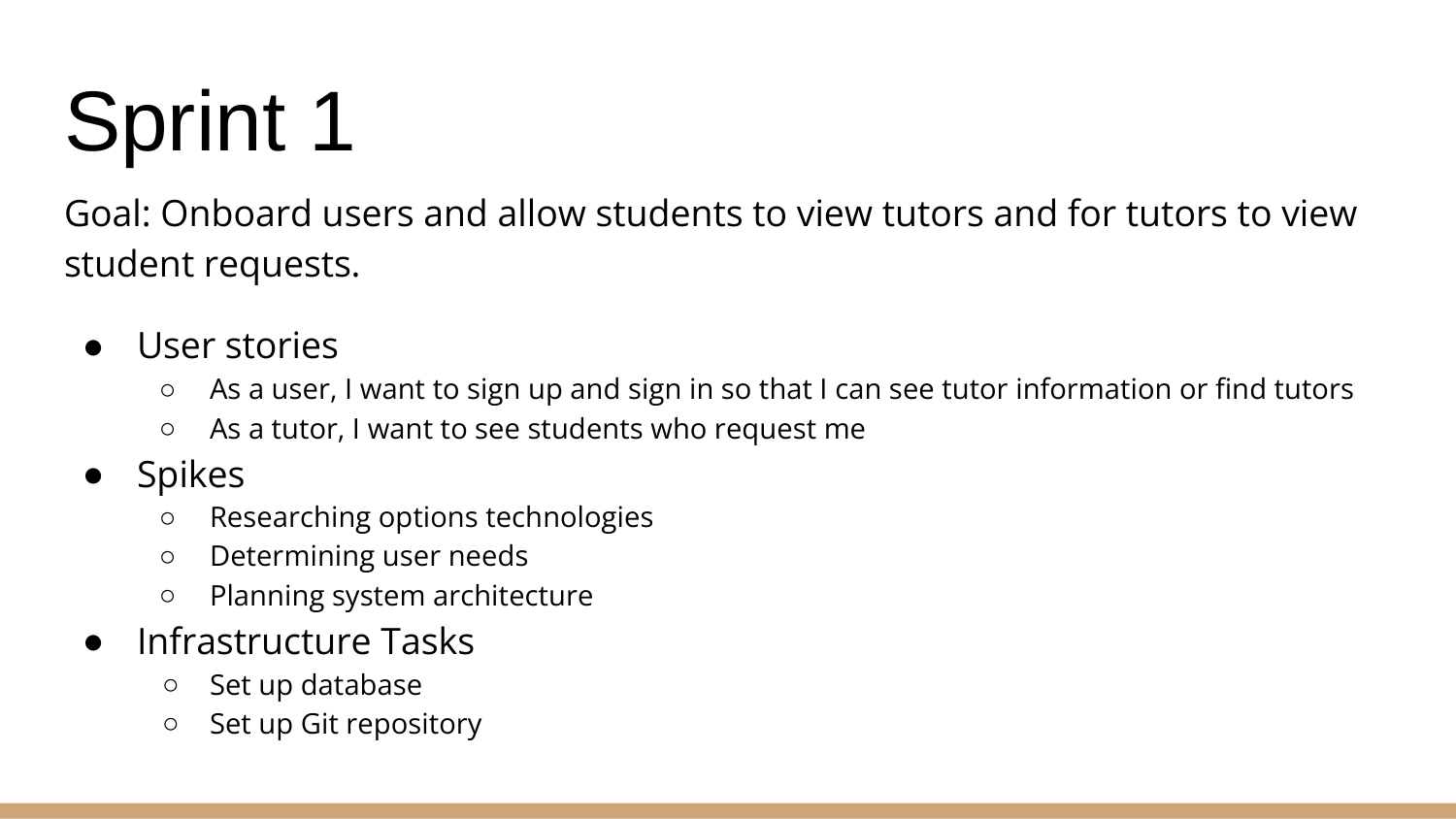

# Sprint 1
Goal: Onboard users and allow students to view tutors and for tutors to view student requests.
User stories
As a user, I want to sign up and sign in so that I can see tutor information or find tutors
As a tutor, I want to see students who request me
Spikes
Researching options technologies
Determining user needs
Planning system architecture
Infrastructure Tasks
Set up database
Set up Git repository